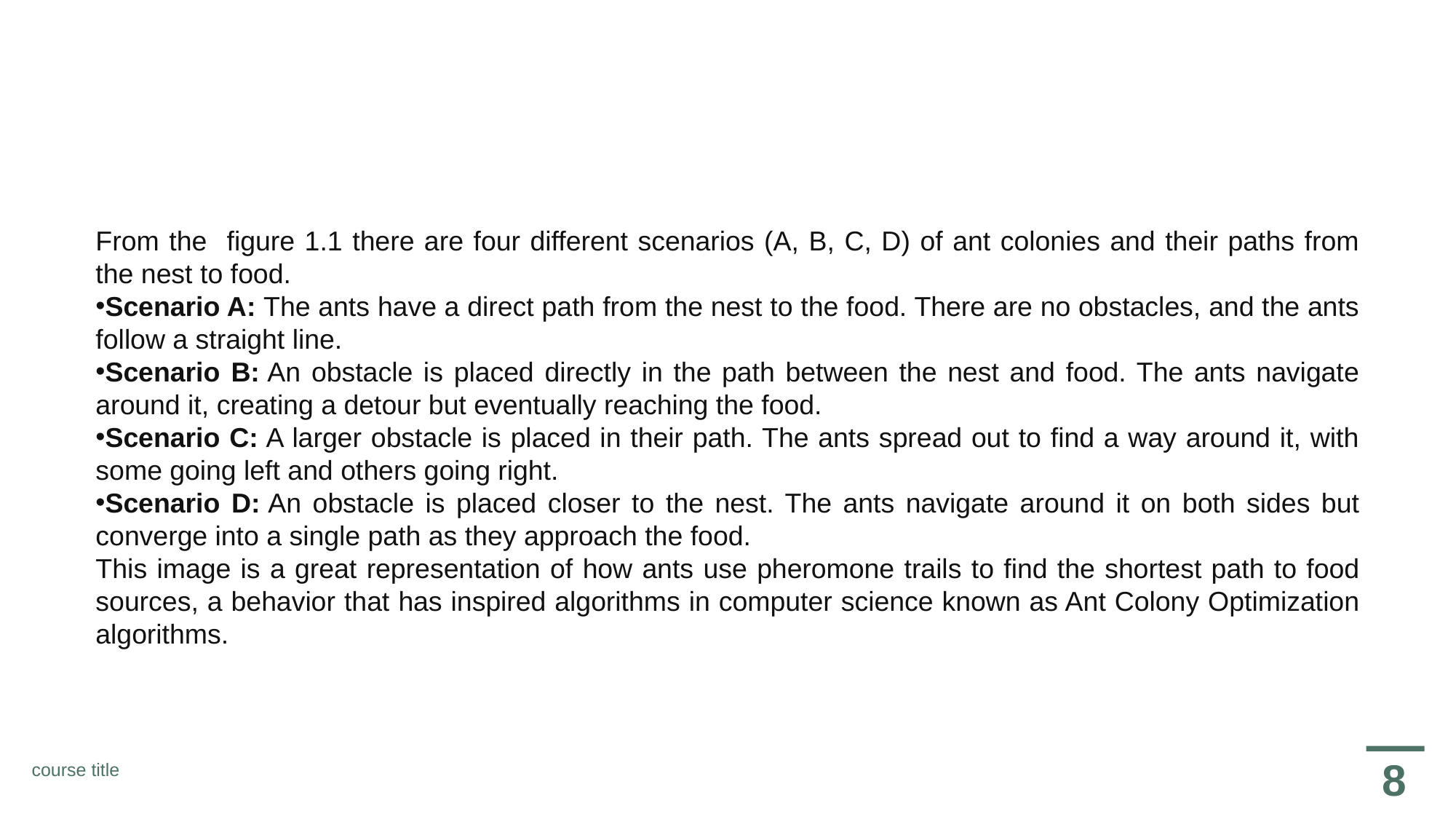

From the  figure 1.1 there are four different scenarios (A, B, C, D) of ant colonies and their paths from the nest to food.
Scenario A: The ants have a direct path from the nest to the food. There are no obstacles, and the ants follow a straight line.
Scenario B: An obstacle is placed directly in the path between the nest and food. The ants navigate around it, creating a detour but eventually reaching the food.
Scenario C: A larger obstacle is placed in their path. The ants spread out to find a way around it, with some going left and others going right.
Scenario D: An obstacle is placed closer to the nest. The ants navigate around it on both sides but converge into a single path as they approach the food.
This image is a great representation of how ants use pheromone trails to find the shortest path to food sources, a behavior that has inspired algorithms in computer science known as Ant Colony Optimization algorithms.

8
course title